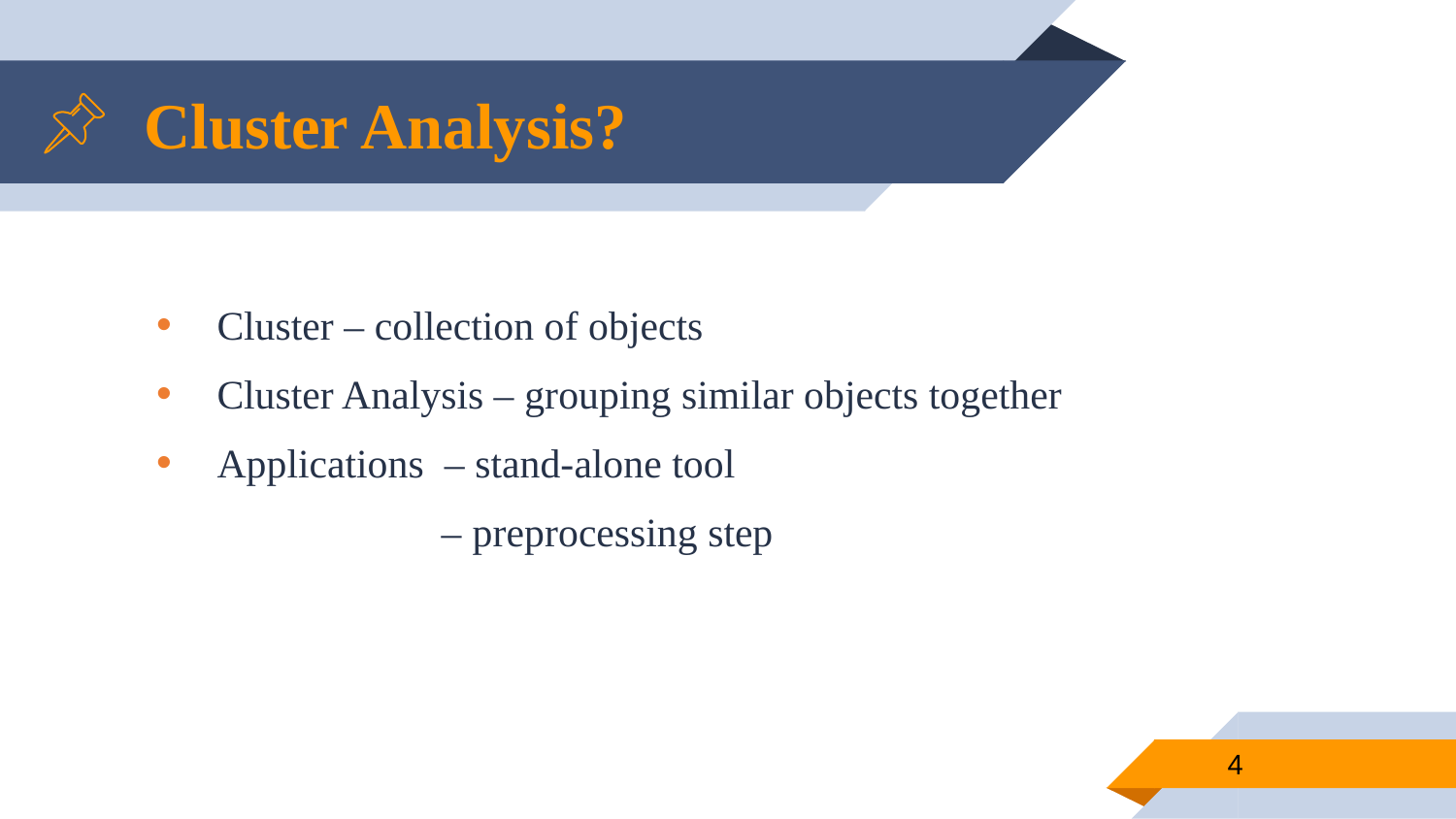

# Cluster Analysis?

Cluster – collection of objects
Cluster Analysis – grouping similar objects together
Applications  – stand-alone tool
                            – preprocessing step

4